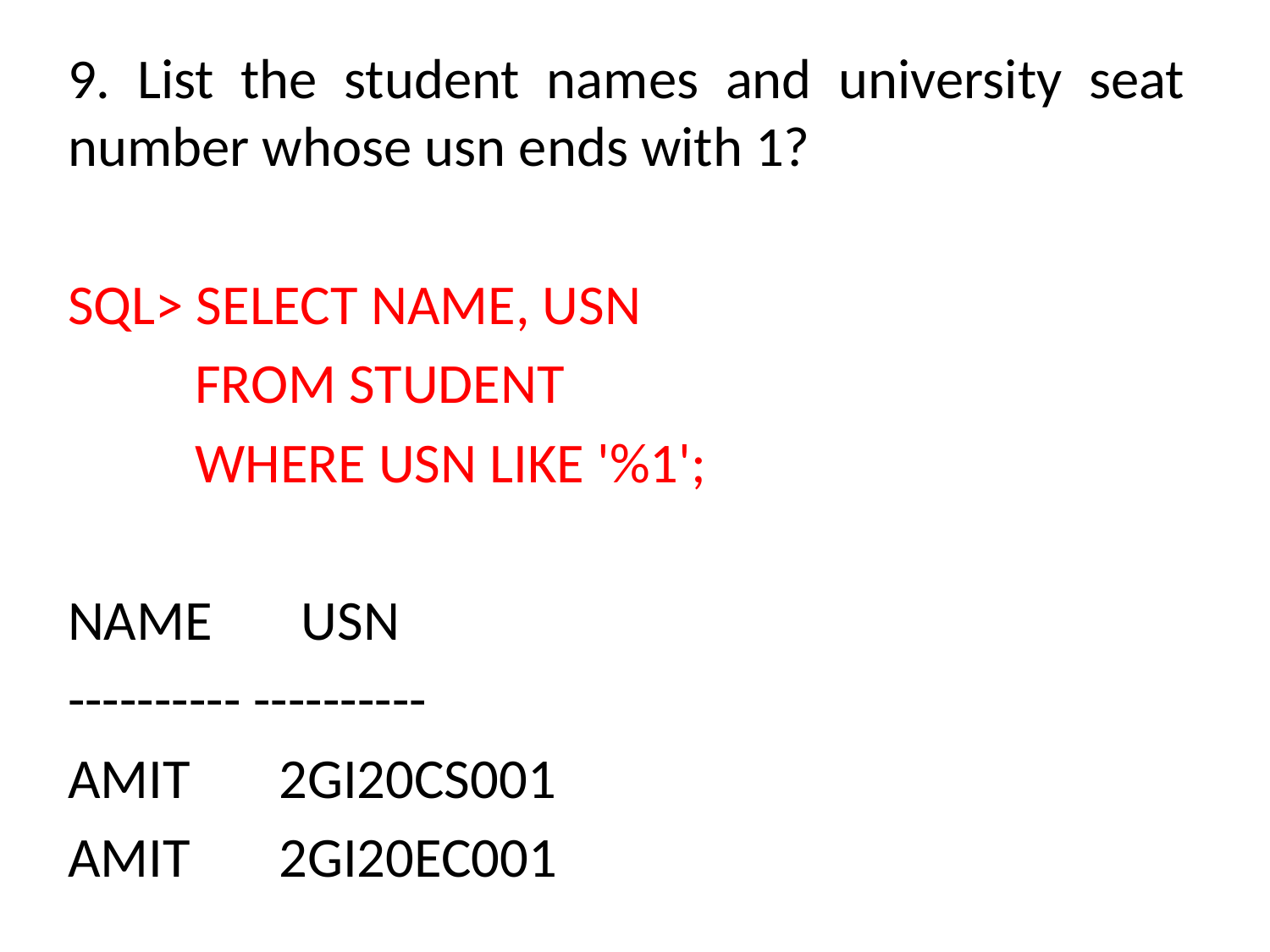

9. List the student names and university seat number whose usn ends with 1?

SQL> SELECT NAME, USN
          FROM STUDENT
          WHERE USN LIKE '%1';

NAME       USN
---------- ----------
AMIT       2GI20CS001
AMIT       2GI20EC001